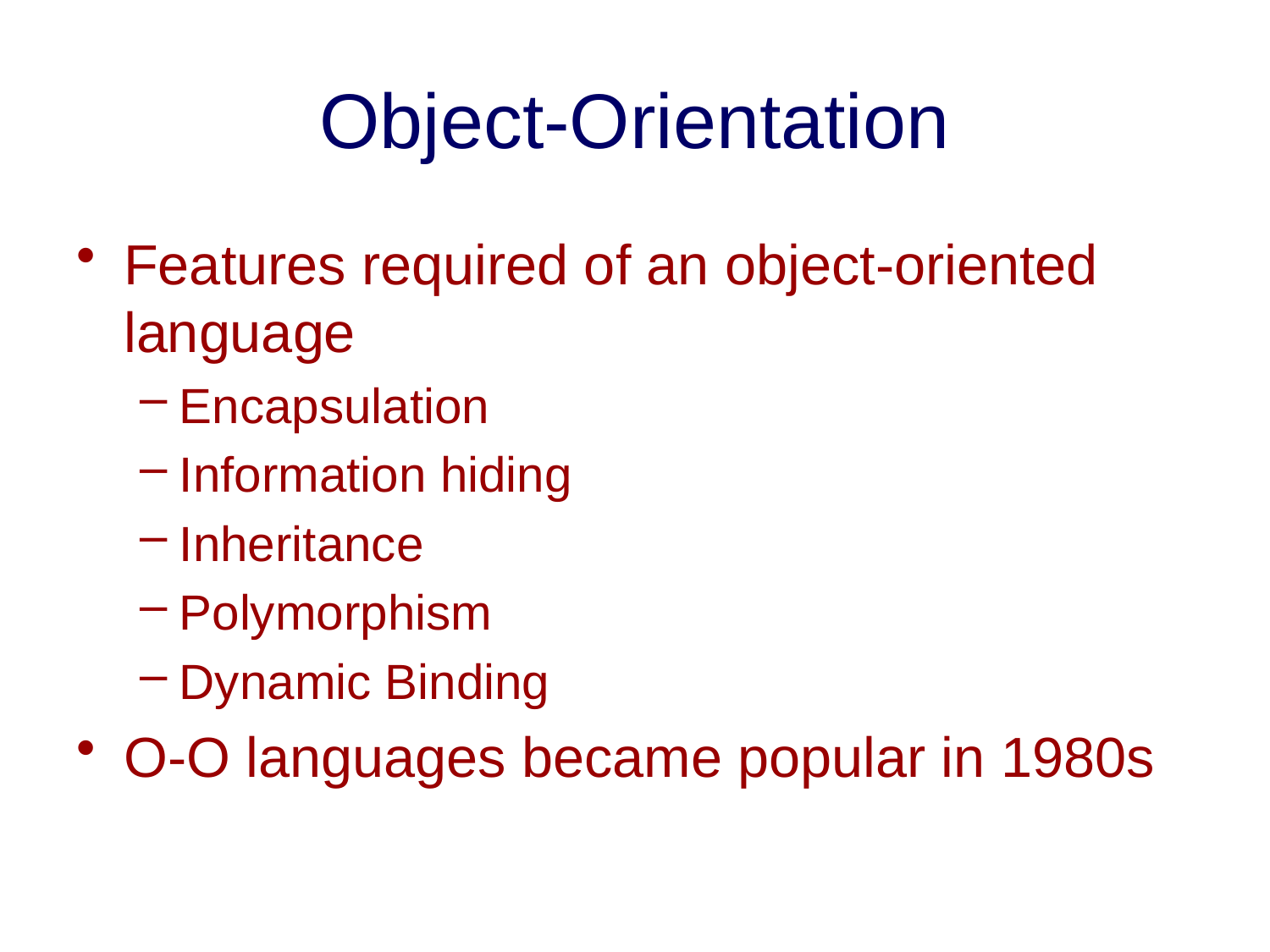

# Object-Orientation
Features required of an object-oriented language
Encapsulation
Information hiding
Inheritance
Polymorphism
Dynamic Binding
O-O languages became popular in 1980s